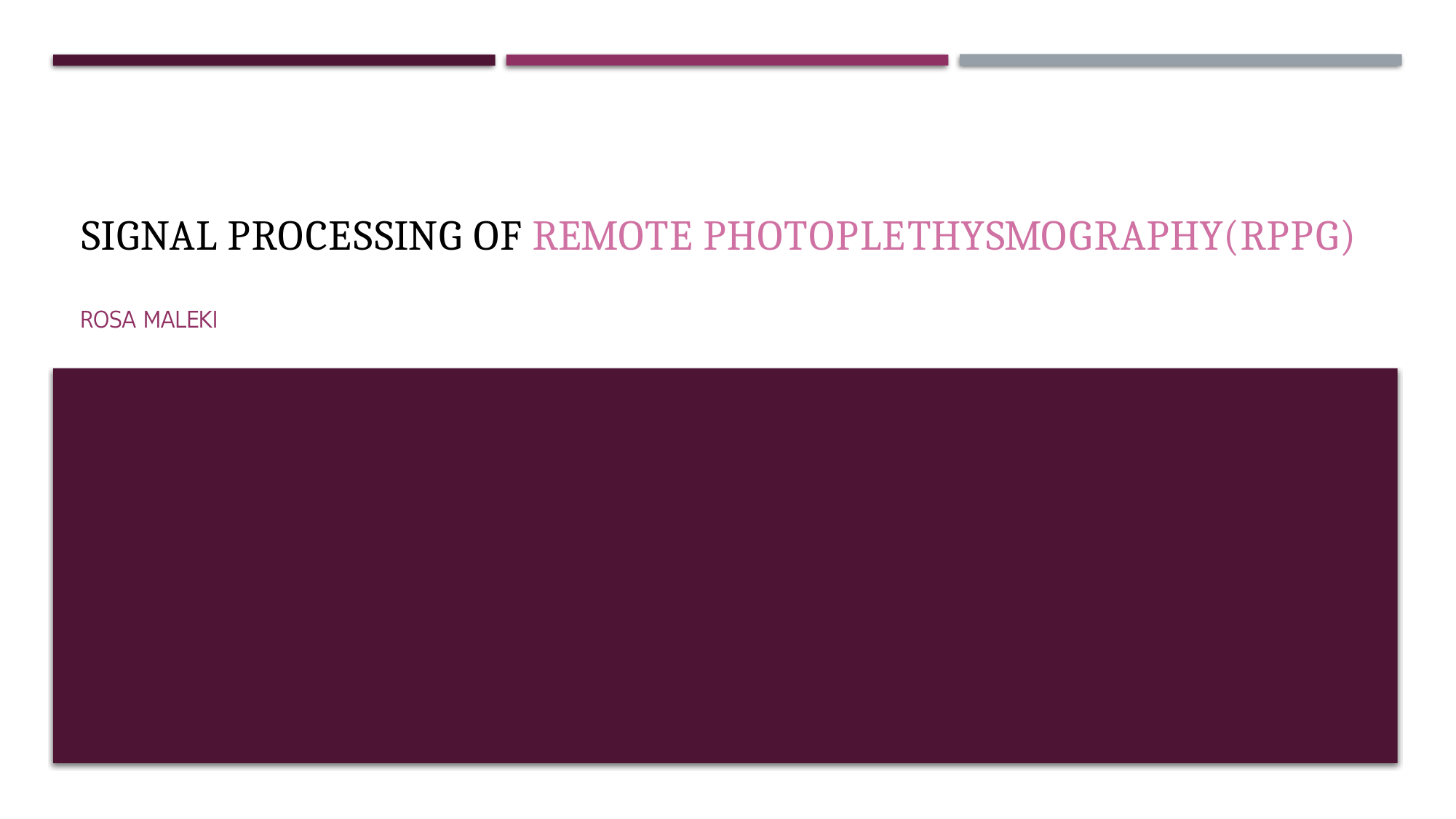

# Signal Processing of Remote Photoplethysmography(Rppg)
Rosa Maleki